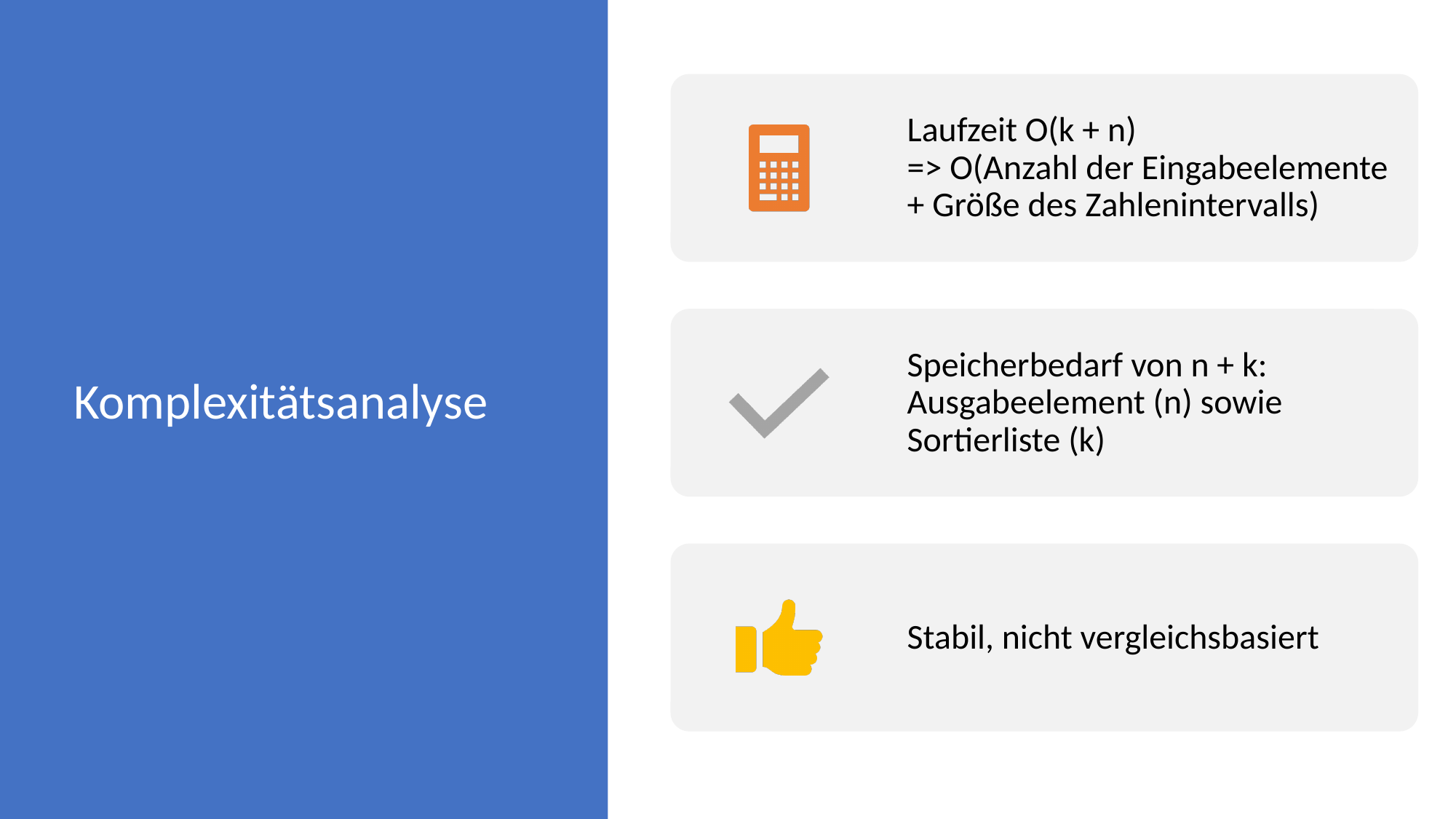

# Komplexitätsanalyse
Laufzeit O(k + n)
=> O(Anzahl der Eingabeelemente + Größe des Zahlenintervalls)
Speicherbedarf von n + k: Ausgabeelement (n) sowie Sortierliste (k)
Stabil, nicht vergleichsbasiert